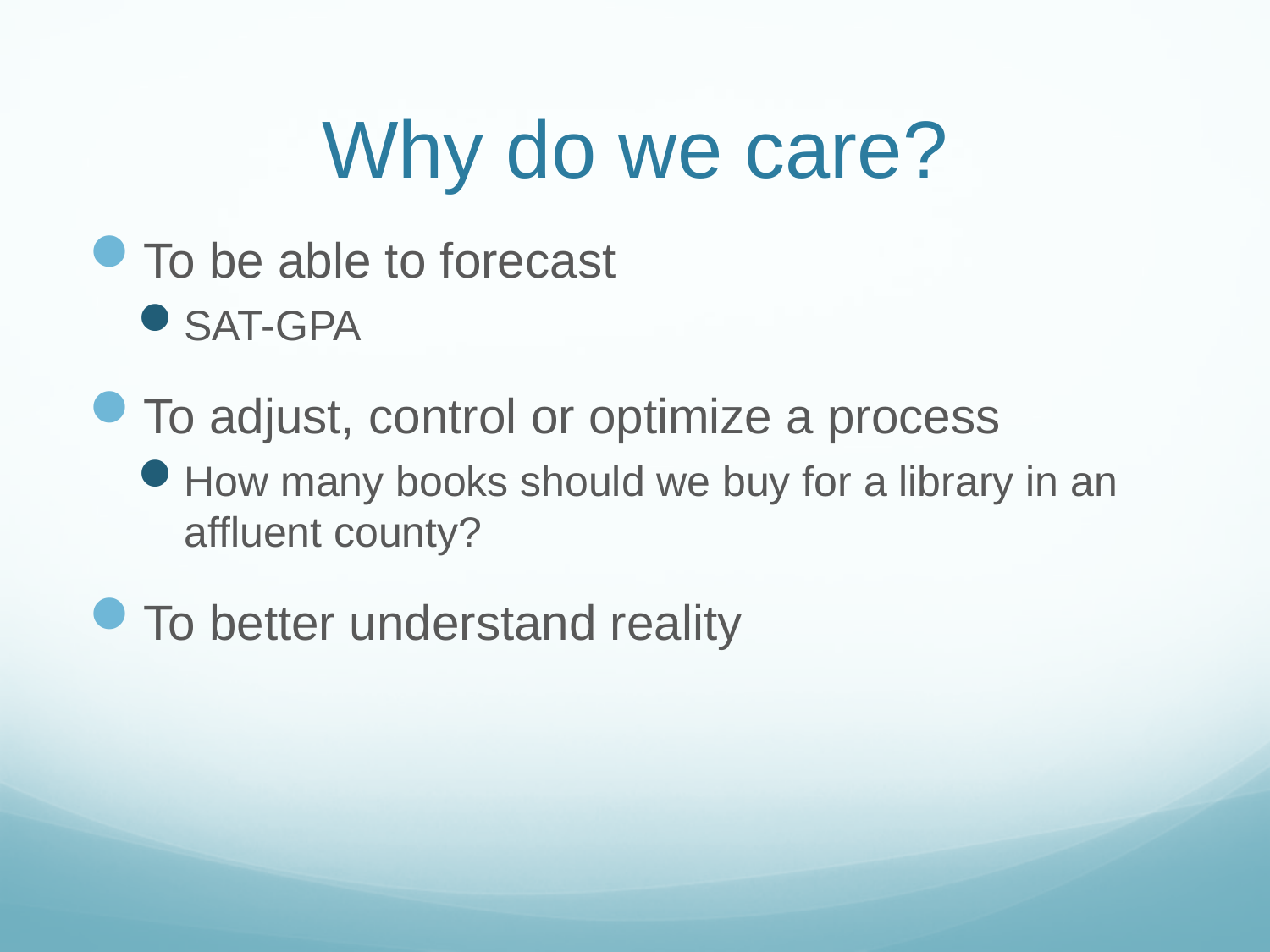

# Why do we care?
To be able to forecast
SAT-GPA
To adjust, control or optimize a process
How many books should we buy for a library in an affluent county?
To better understand reality